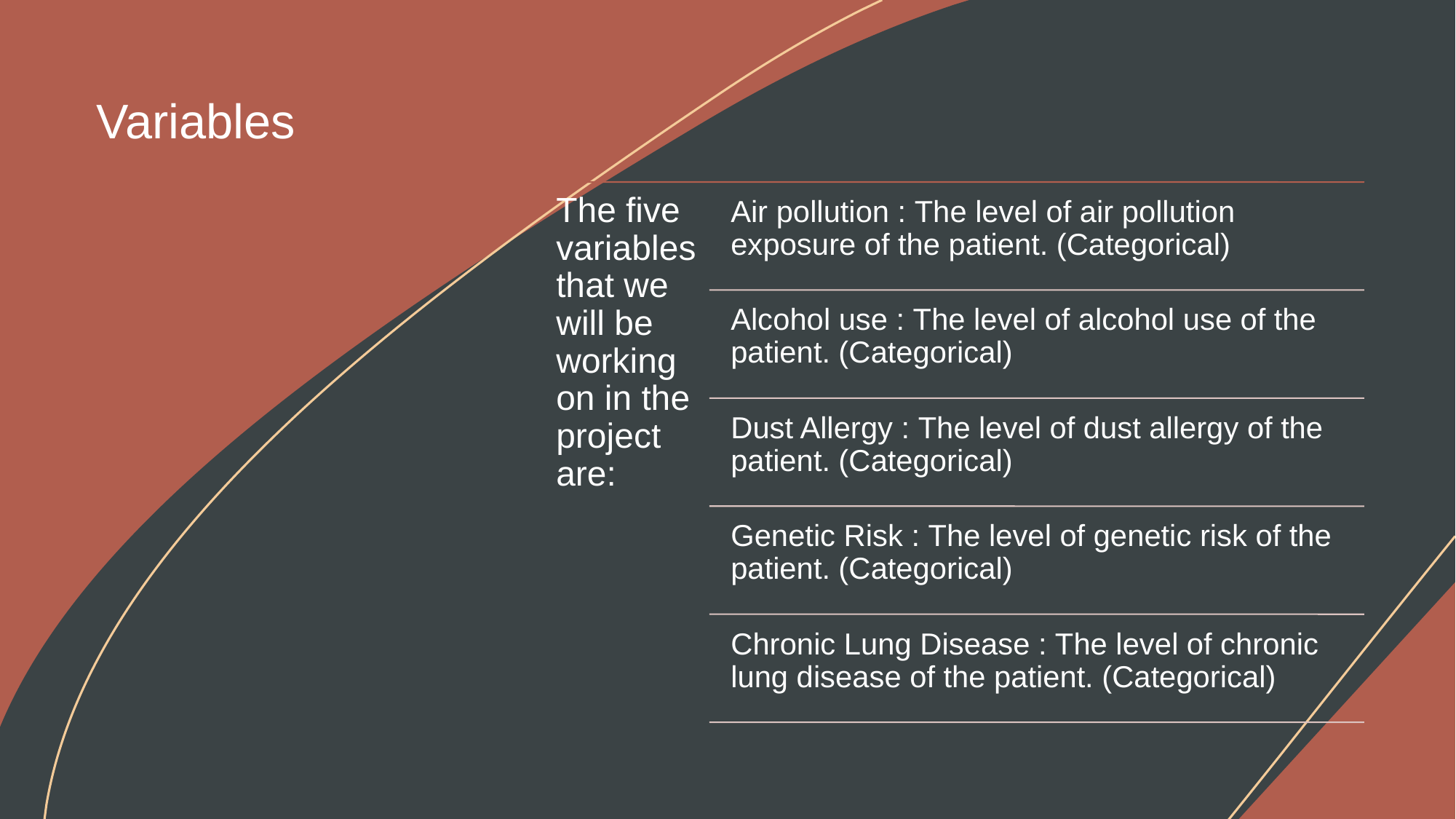

# Variables
The five variables that we will be working on in the project are:
Air pollution : The level of air pollution exposure of the patient. (Categorical)
Alcohol use : The level of alcohol use of the patient. (Categorical)
Dust Allergy : The level of dust allergy of the patient. (Categorical)
Genetic Risk : The level of genetic risk of the patient. (Categorical)
Chronic Lung Disease : The level of chronic lung disease of the patient. (Categorical)